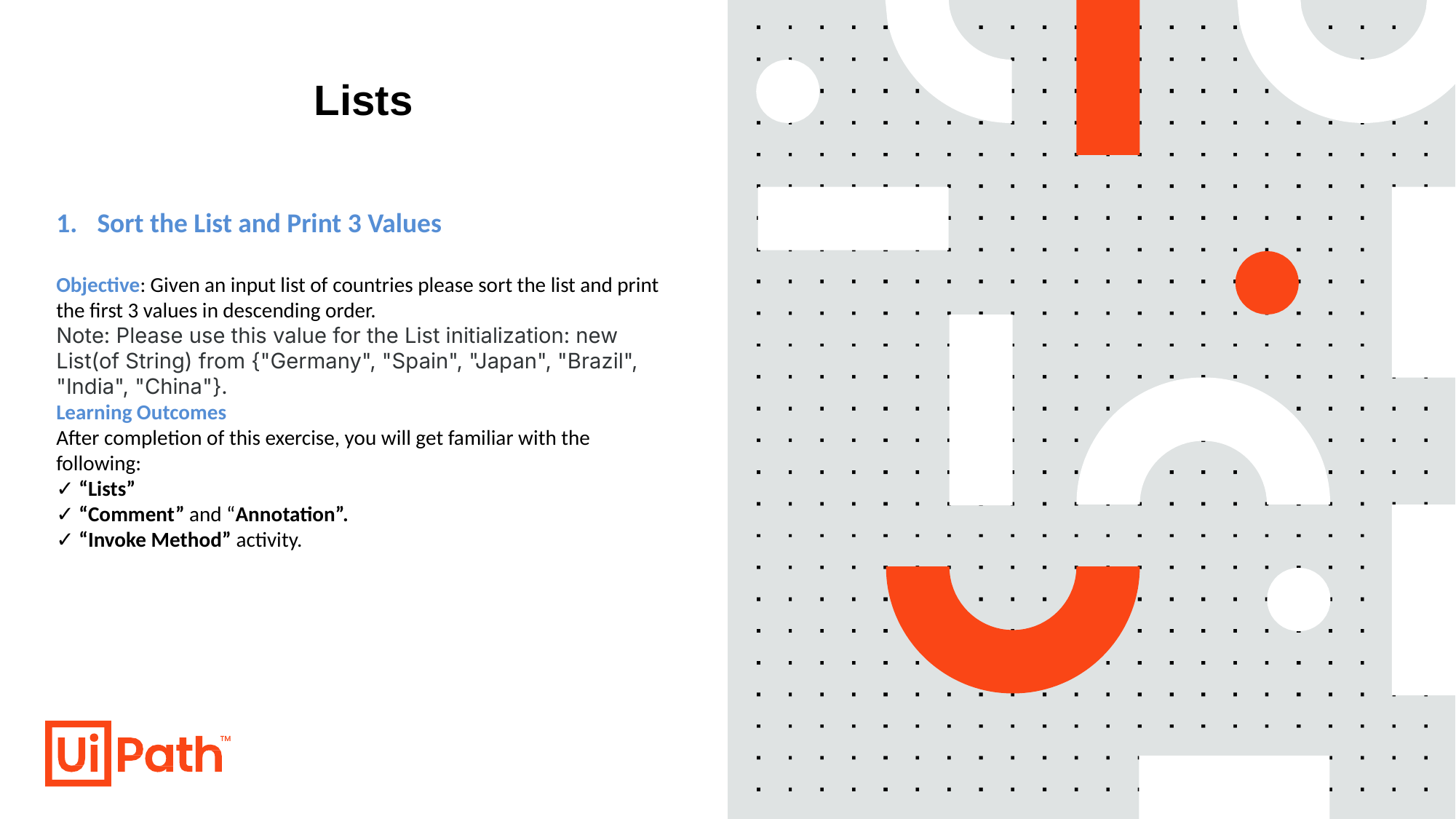

# Lists
Sort the List and Print 3 Values

Objective: Given an input list of countries please sort the list and print the first 3 values in descending order.
Note: Please use this value for the List initialization: new List(of String) from {"Germany", "Spain", "Japan", "Brazil", "India", "China"}.
Learning Outcomes
After completion of this exercise, you will get familiar with the following:
✓ “Lists”
✓ “Comment” and “Annotation”.
✓ “Invoke Method” activity.